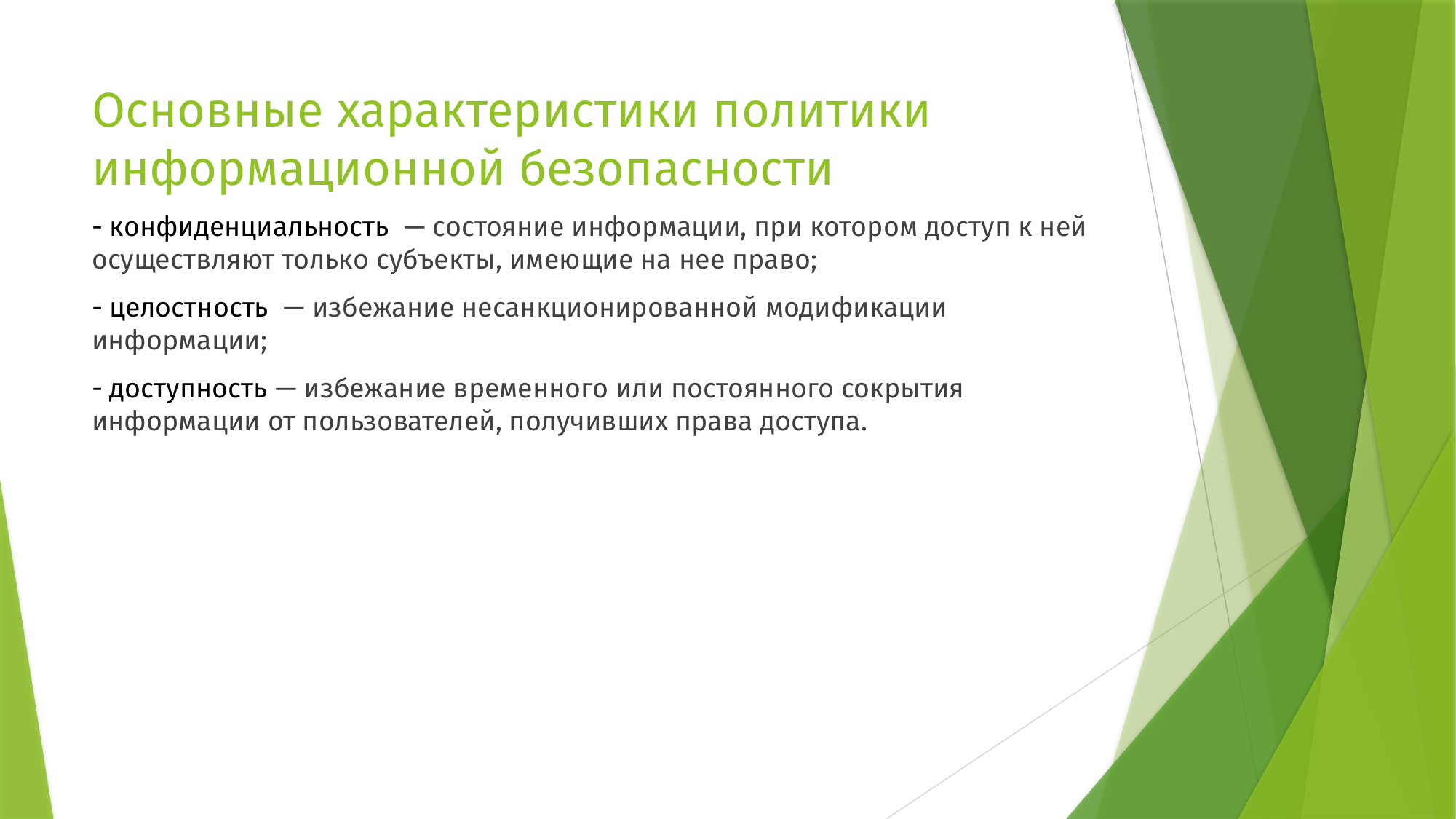

# Основные характеристики политики информационной безопасности
- конфиденциальность  — состояние информации, при котором доступ к ней осуществляют только субъекты, имеющие на нее право;
- целостность  — избежание несанкционированной модификации информации;
- доступность — избежание временного или постоянного сокрытия информации от пользователей, получивших права доступа.